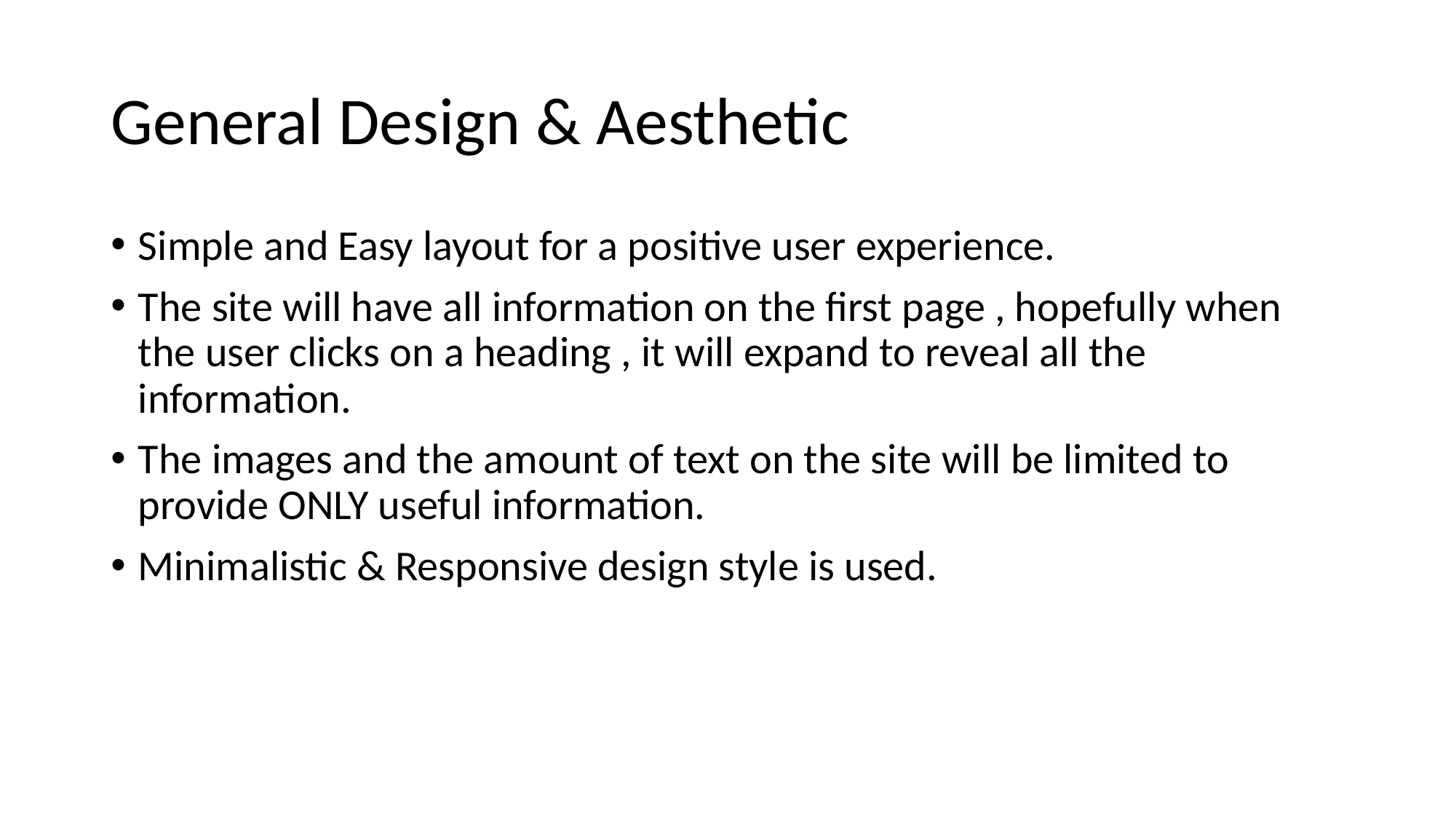

# General Design & Aesthetic
Simple and Easy layout for a positive user experience.
The site will have all information on the first page , hopefully when the user clicks on a heading , it will expand to reveal all the information.
The images and the amount of text on the site will be limited to provide ONLY useful information.
Minimalistic & Responsive design style is used.